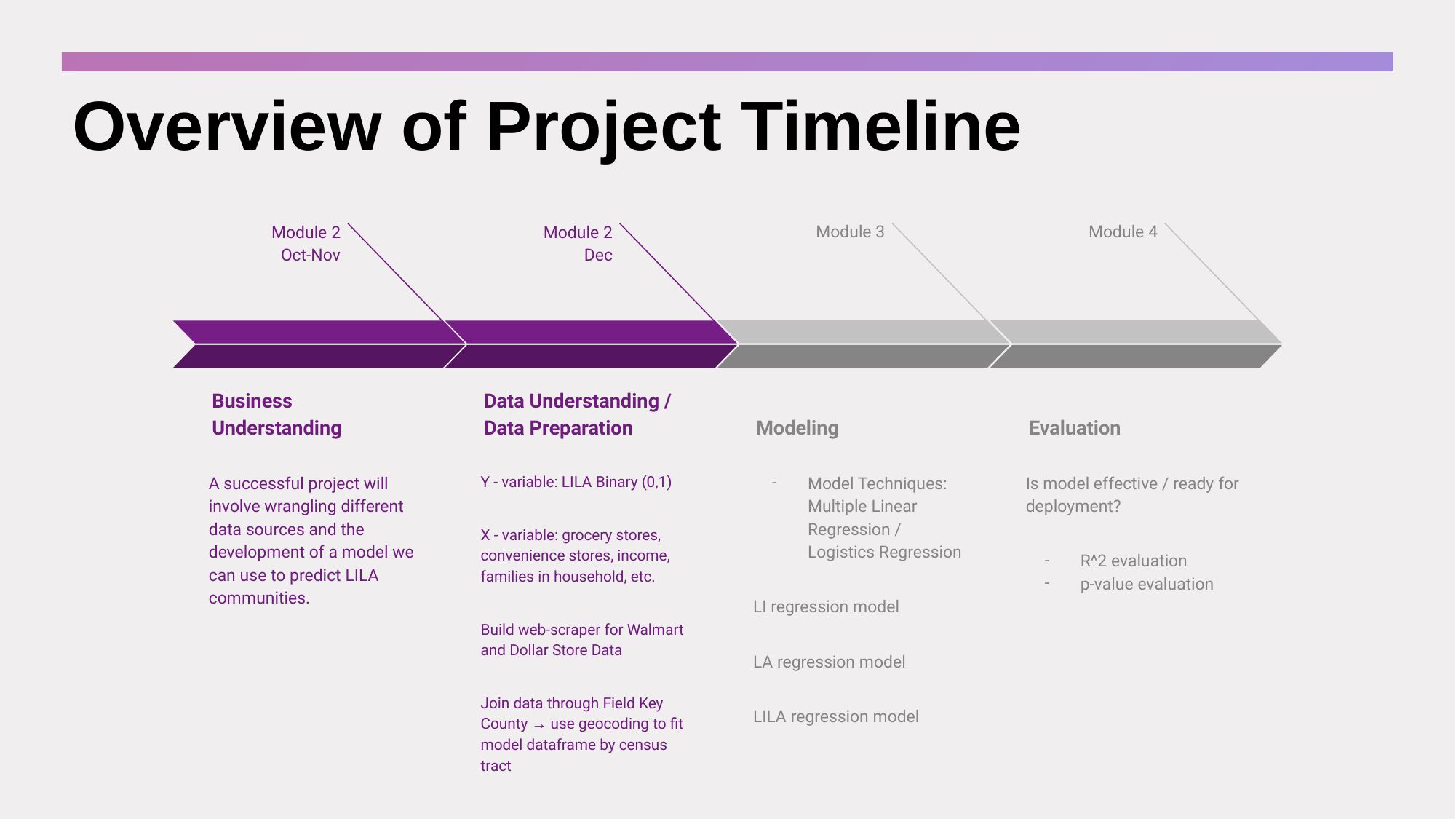

# Overview of Project Timeline
Module 4

Evaluation
Is model effective / ready for deployment?
R^2 evaluation
p-value evaluation
Module 3

Modeling
Model Techniques: Multiple Linear Regression / Logistics Regression
LI regression model
LA regression model
LILA regression model
Module 2 Oct-Nov

Business Understanding
A successful project will involve wrangling different data sources and the development of a model we can use to predict LILA communities.
Module 2 Dec

Data Understanding / Data Preparation
Y - variable: LILA Binary (0,1)
X - variable: grocery stores, convenience stores, income, families in household, etc.
Build web-scraper for Walmart and Dollar Store Data
Join data through Field Key County → use geocoding to fit model dataframe by census tract